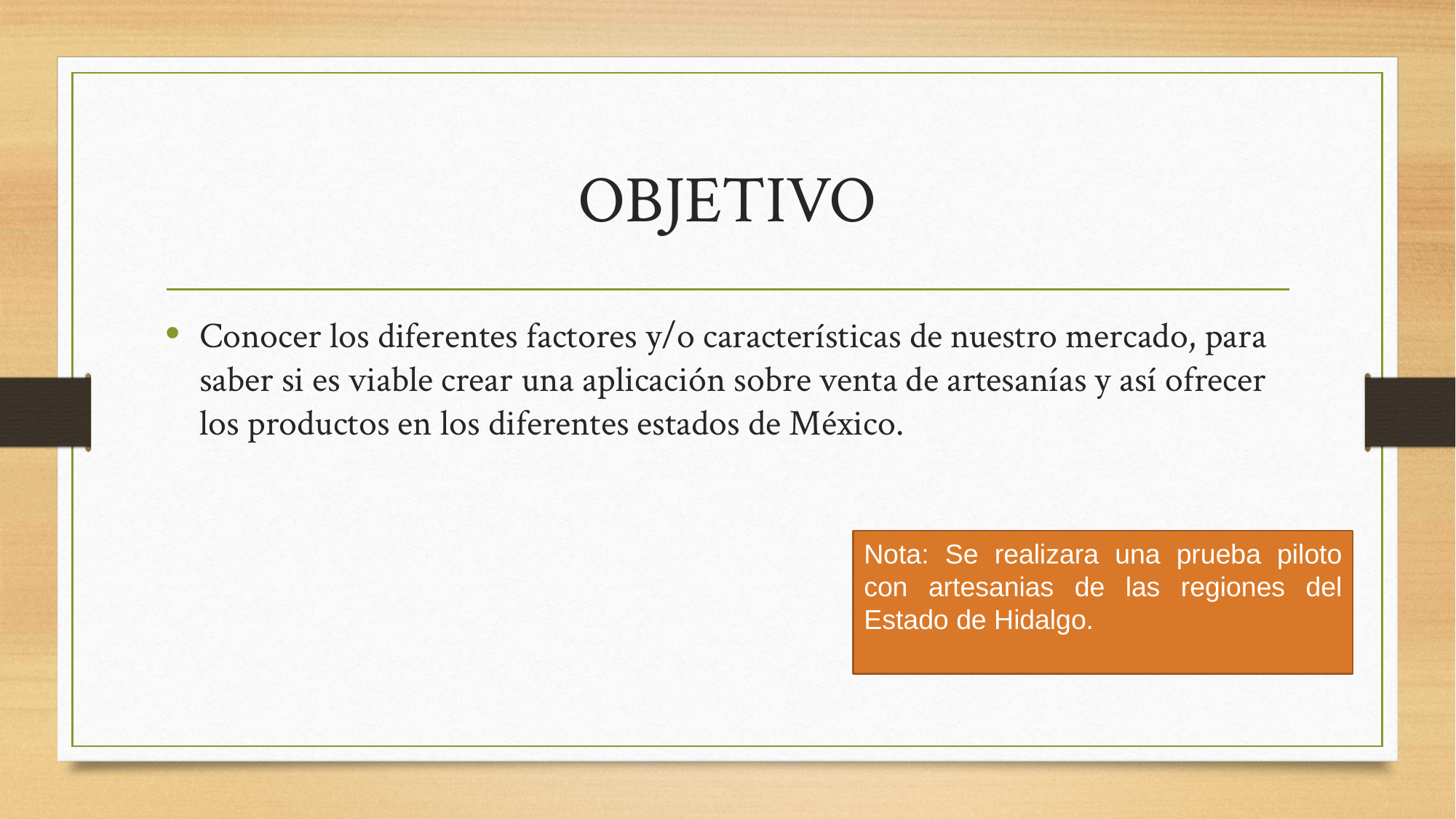

# OBJETIVO
Conocer los diferentes factores y/o características de nuestro mercado, para saber si es viable crear una aplicación sobre venta de artesanías y así ofrecer los productos en los diferentes estados de México.

Nota: Se realizara una prueba piloto con artesanias de las regiones del Estado de Hidalgo.